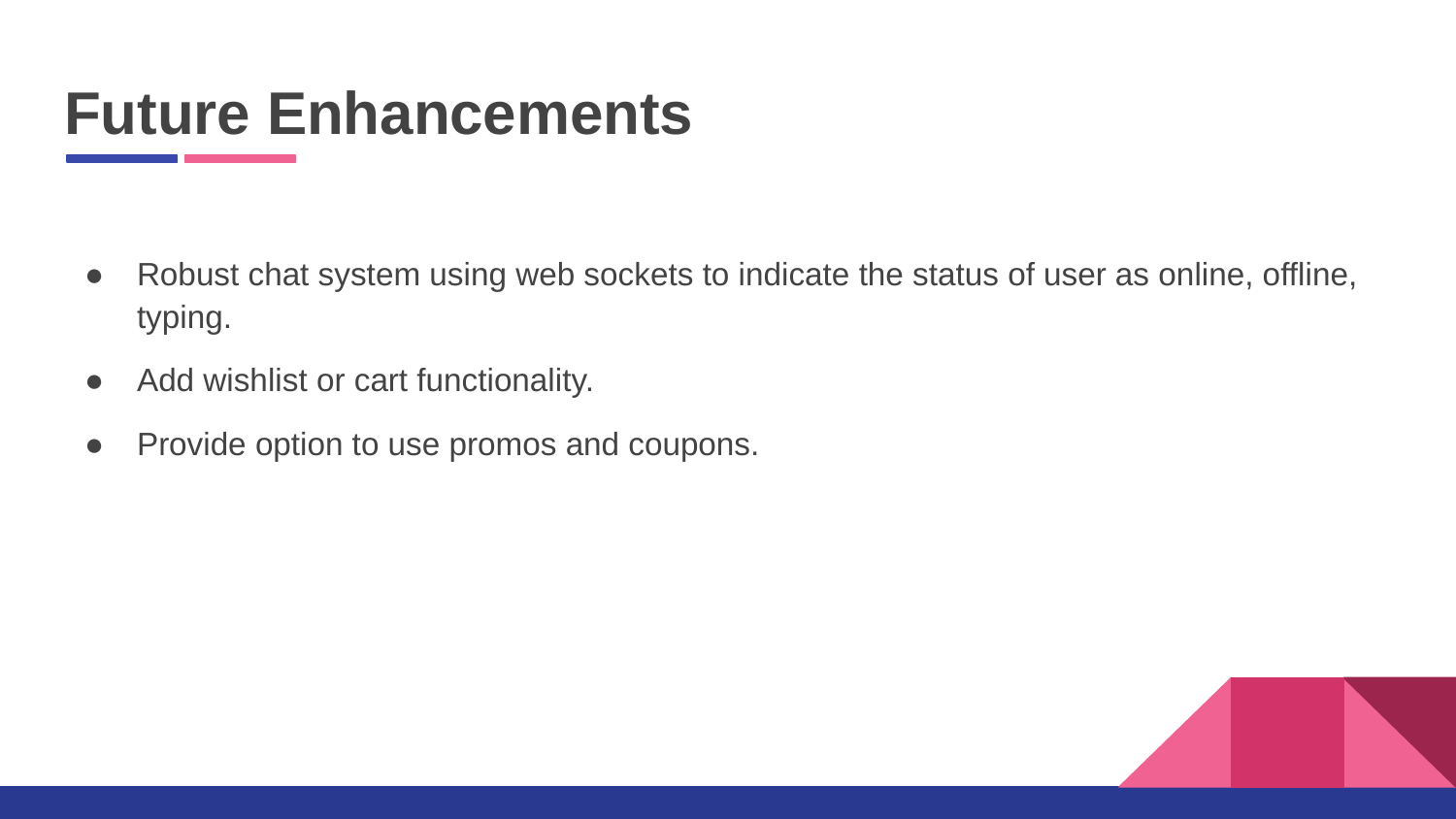

# Future Enhancements

Robust chat system using web sockets to indicate the status of user as online, offline, typing.
Add wishlist or cart functionality.
Provide option to use promos and coupons.